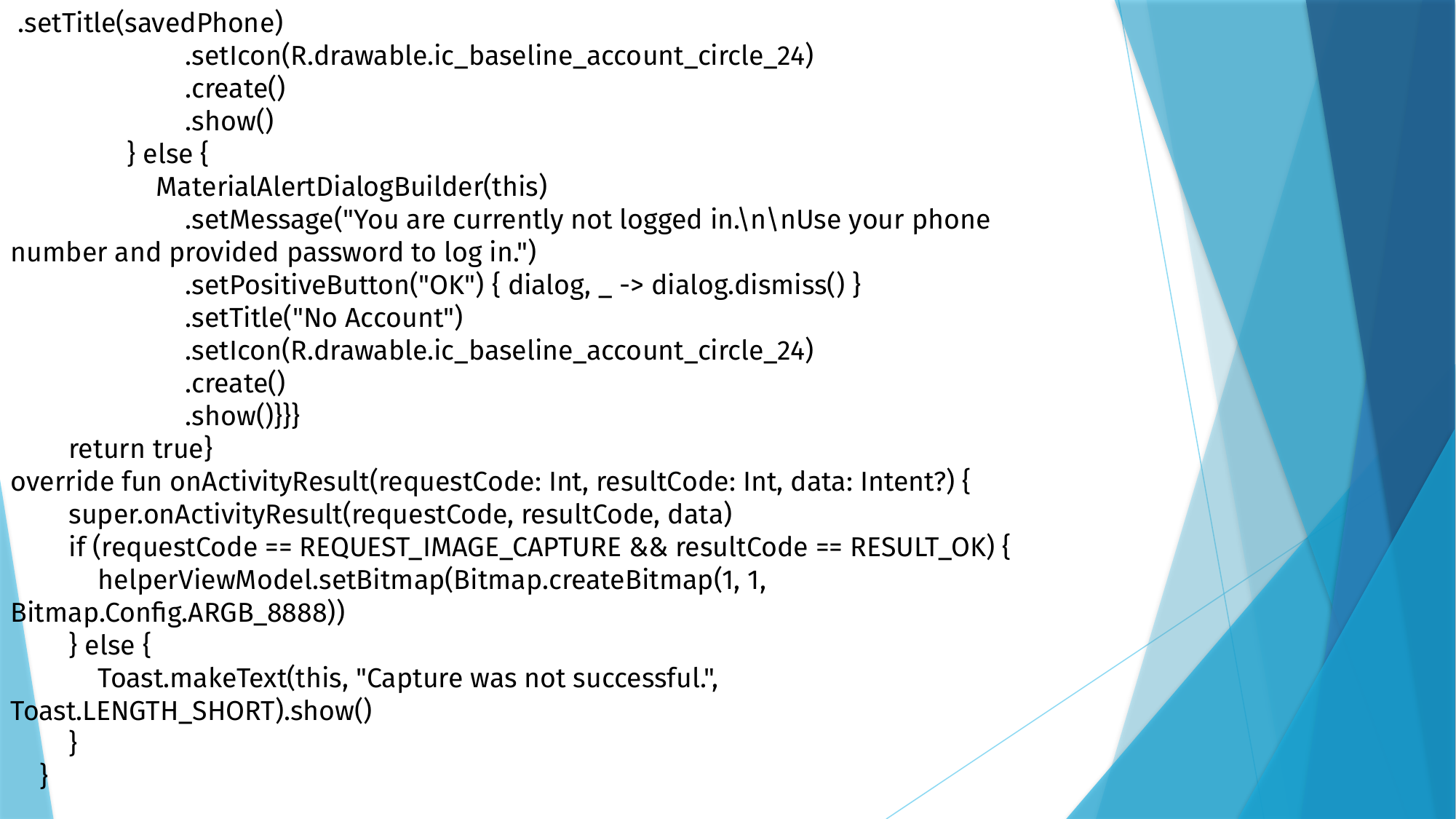

.setTitle(savedPhone)
                        .setIcon(R.drawable.ic_baseline_account_circle_24)
                        .create()
                        .show()
                } else {
                    MaterialAlertDialogBuilder(this)
                        .setMessage("You are currently not logged in.\n\nUse your phone number and provided password to log in.")
                        .setPositiveButton("OK") { dialog, _ -> dialog.dismiss() }
                        .setTitle("No Account")
                        .setIcon(R.drawable.ic_baseline_account_circle_24)
                        .create()
                        .show()}}}
        return true}
override fun onActivityResult(requestCode: Int, resultCode: Int, data: Intent?) {
        super.onActivityResult(requestCode, resultCode, data)
        if (requestCode == REQUEST_IMAGE_CAPTURE && resultCode == RESULT_OK) {
            helperViewModel.setBitmap(Bitmap.createBitmap(1, 1, Bitmap.Config.ARGB_8888))
        } else {
            Toast.makeText(this, "Capture was not successful.", Toast.LENGTH_SHORT).show()
        }
    }